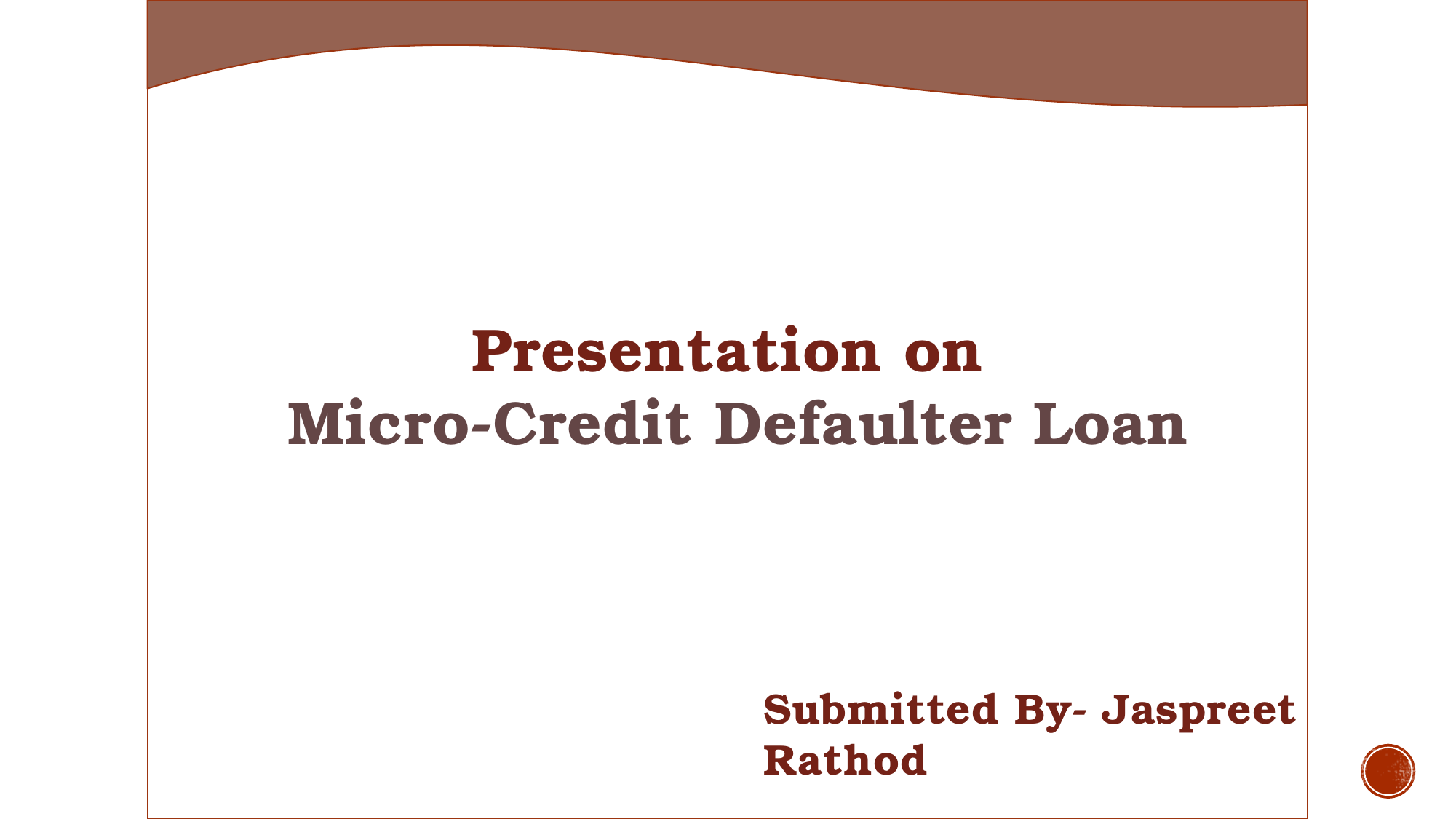

Presentation on
Micro-Credit Defaulter Loan

Submitted By- Jaspreet Rathod